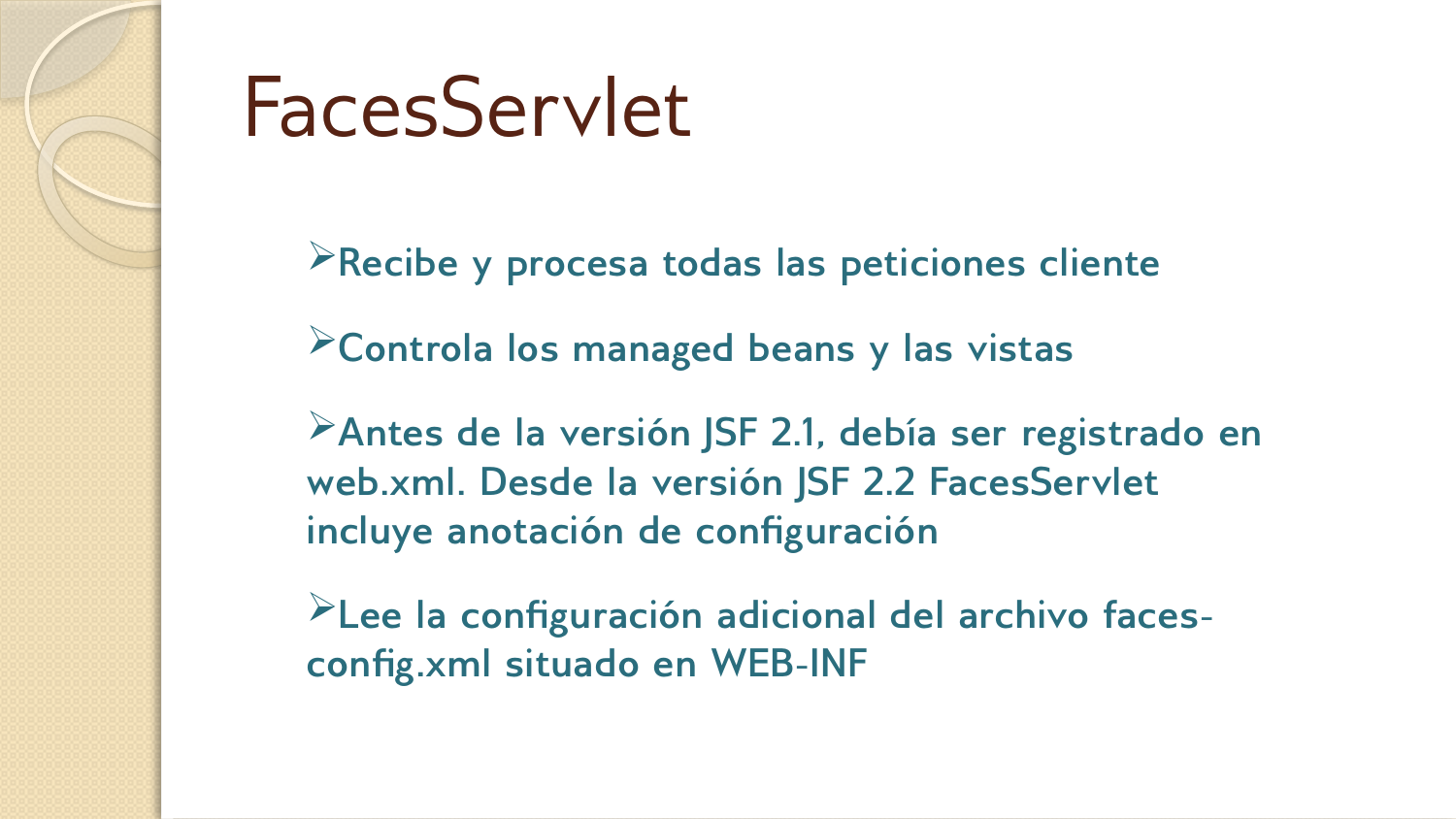

# FacesServlet
Recibe y procesa todas las peticiones cliente
Controla los managed beans y las vistas
Antes de la versión JSF 2.1, debía ser registrado en web.xml. Desde la versión JSF 2.2 FacesServlet incluye anotación de configuración
Lee la configuración adicional del archivo faces-config.xml situado en WEB-INF